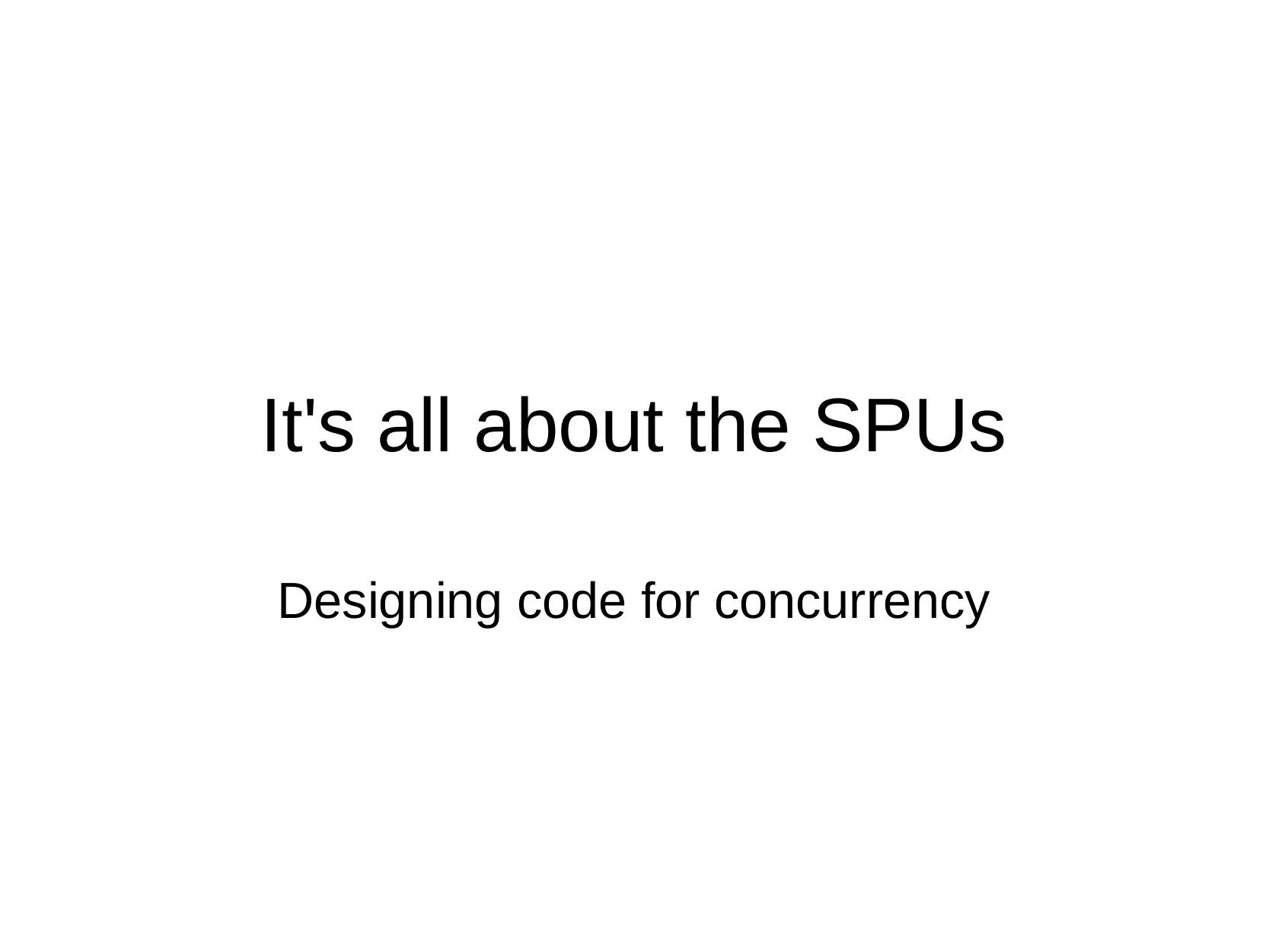

It's
all
about
the
SPUs
Designing code for concurrency